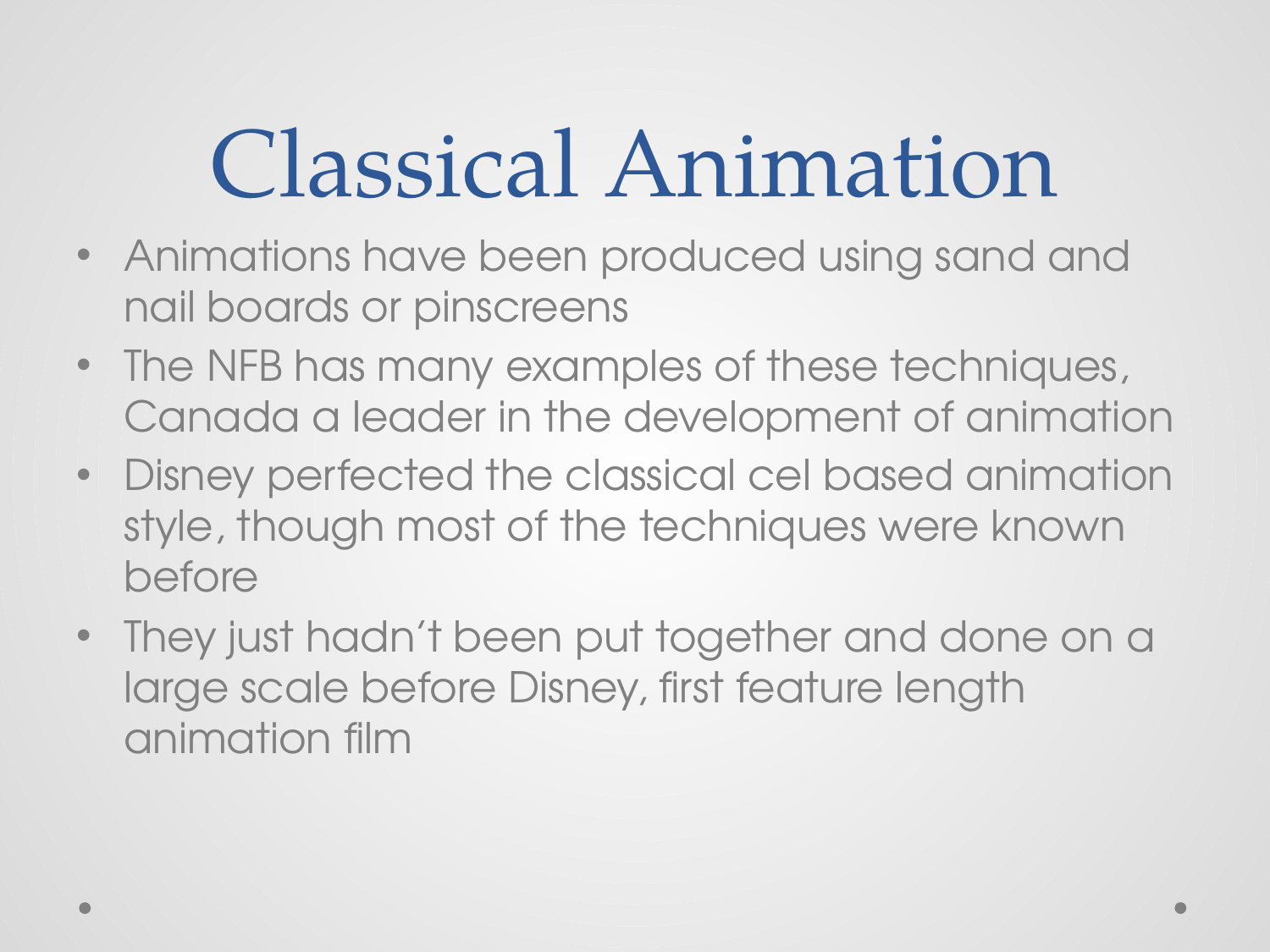

# Classical Animation
Animations have been produced using sand and nail boards or pinscreens
The NFB has many examples of these techniques, Canada a leader in the development of animation
Disney perfected the classical cel based animation style, though most of the techniques were known before
They just hadn’t been put together and done on a large scale before Disney, first feature length animation film